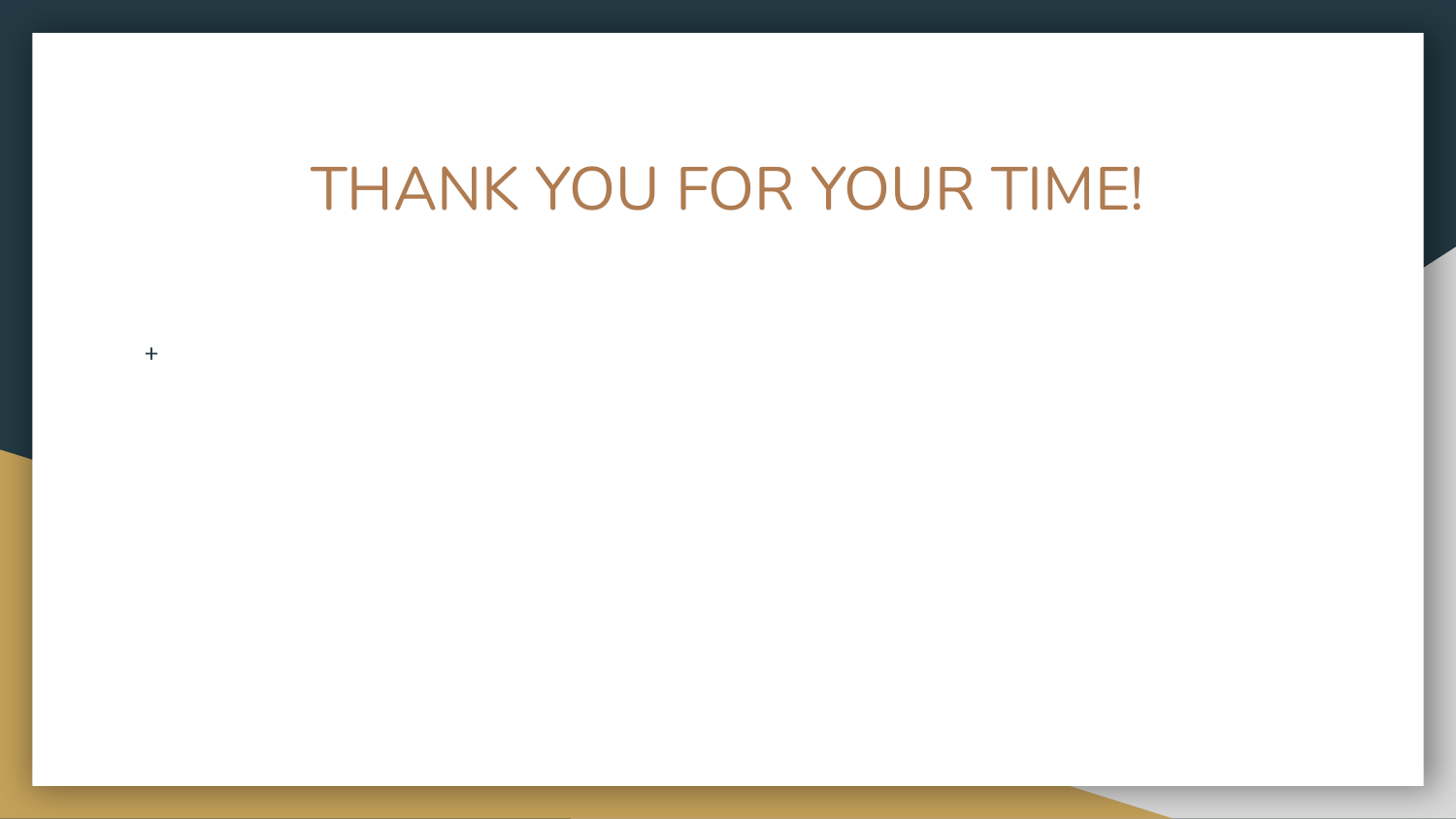

# THANK YOU FOR YOUR TIME!
+